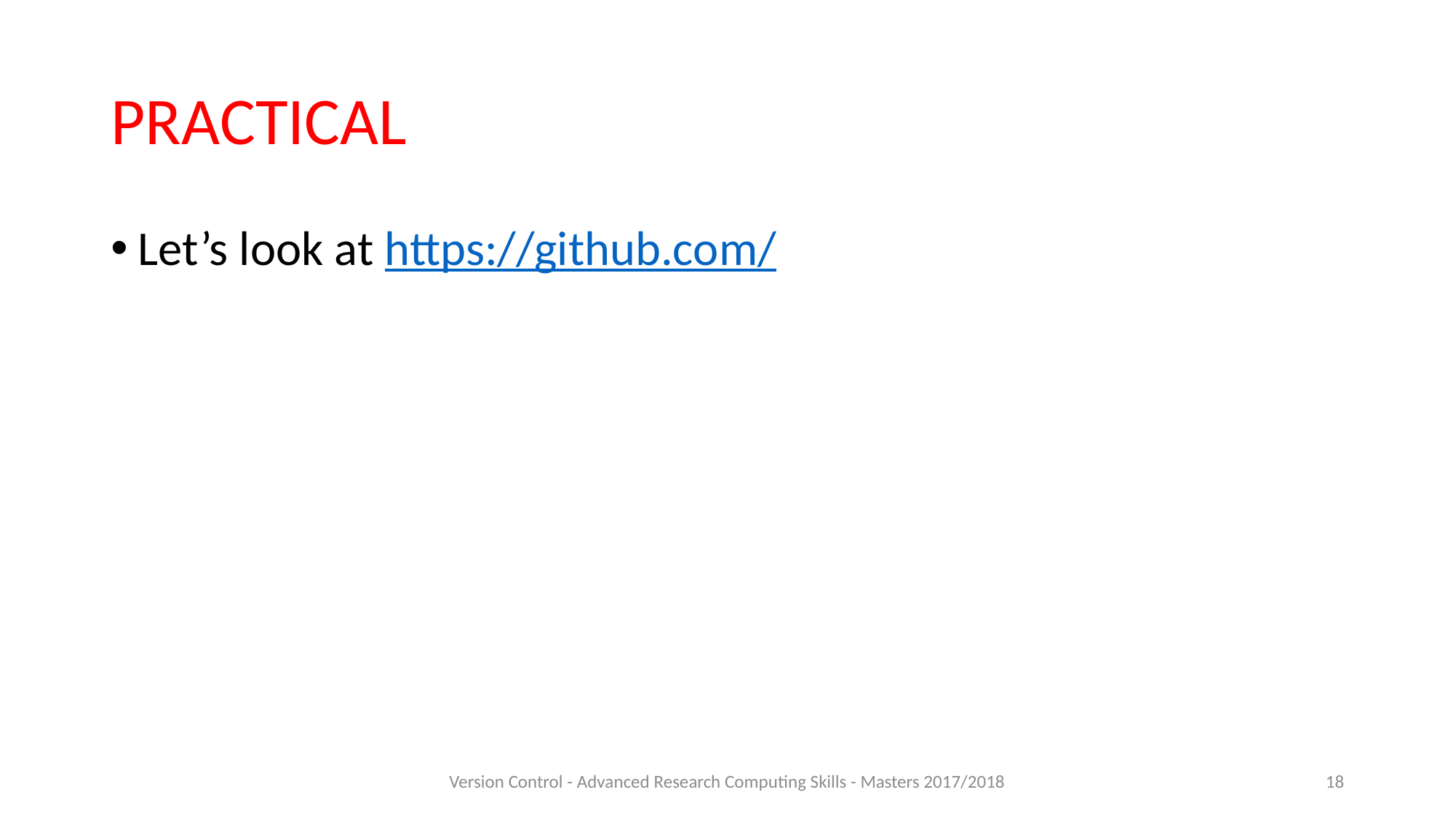

# PRACTICAL
Let’s look at https://github.com/

Version Control - Advanced Research Computing Skills - Masters 2017/2018
18